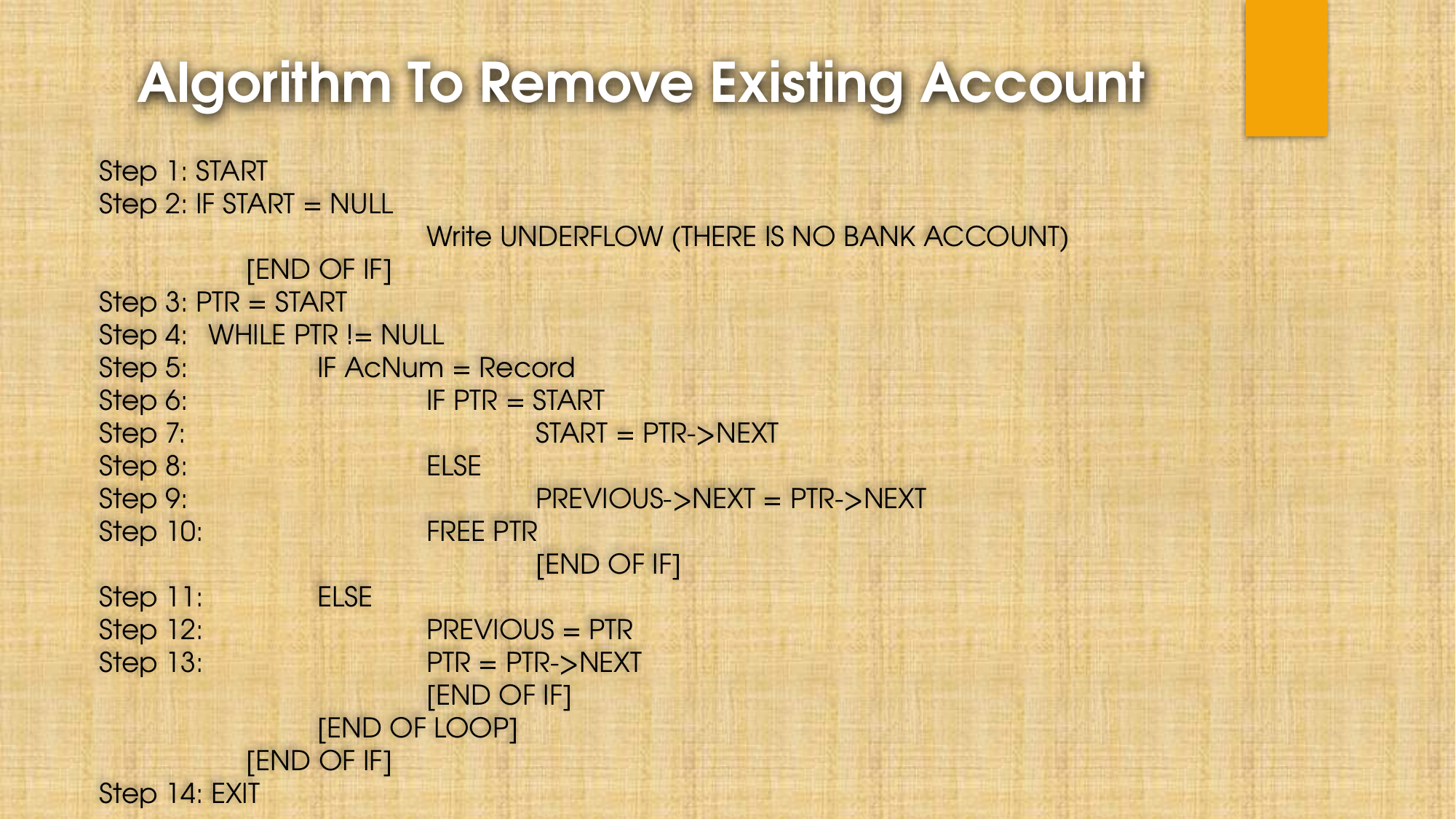

Algorithm To Remove Existing Account
Step 1: START
Step 2: IF START = NULL
			Write UNDERFLOW (THERE IS NO BANK ACCOUNT)
	     [END OF IF]
Step 3: PTR = START
Step 4: 	WHILE PTR != NULL
Step 5:  		IF AcNum = Record
Step 6: 			IF PTR = START
Step 7:				START = PTR->NEXT
Step 8:			ELSE
Step 9:				PREVIOUS->NEXT = PTR->NEXT
Step 10:			FREE PTR
				[END OF IF]
Step 11:    	ELSE
Step 12:			PREVIOUS = PTR
Step 13:   		PTR = PTR->NEXT
			[END OF IF]
		[END OF LOOP]
	     [END OF IF]
Step 14: EXIT